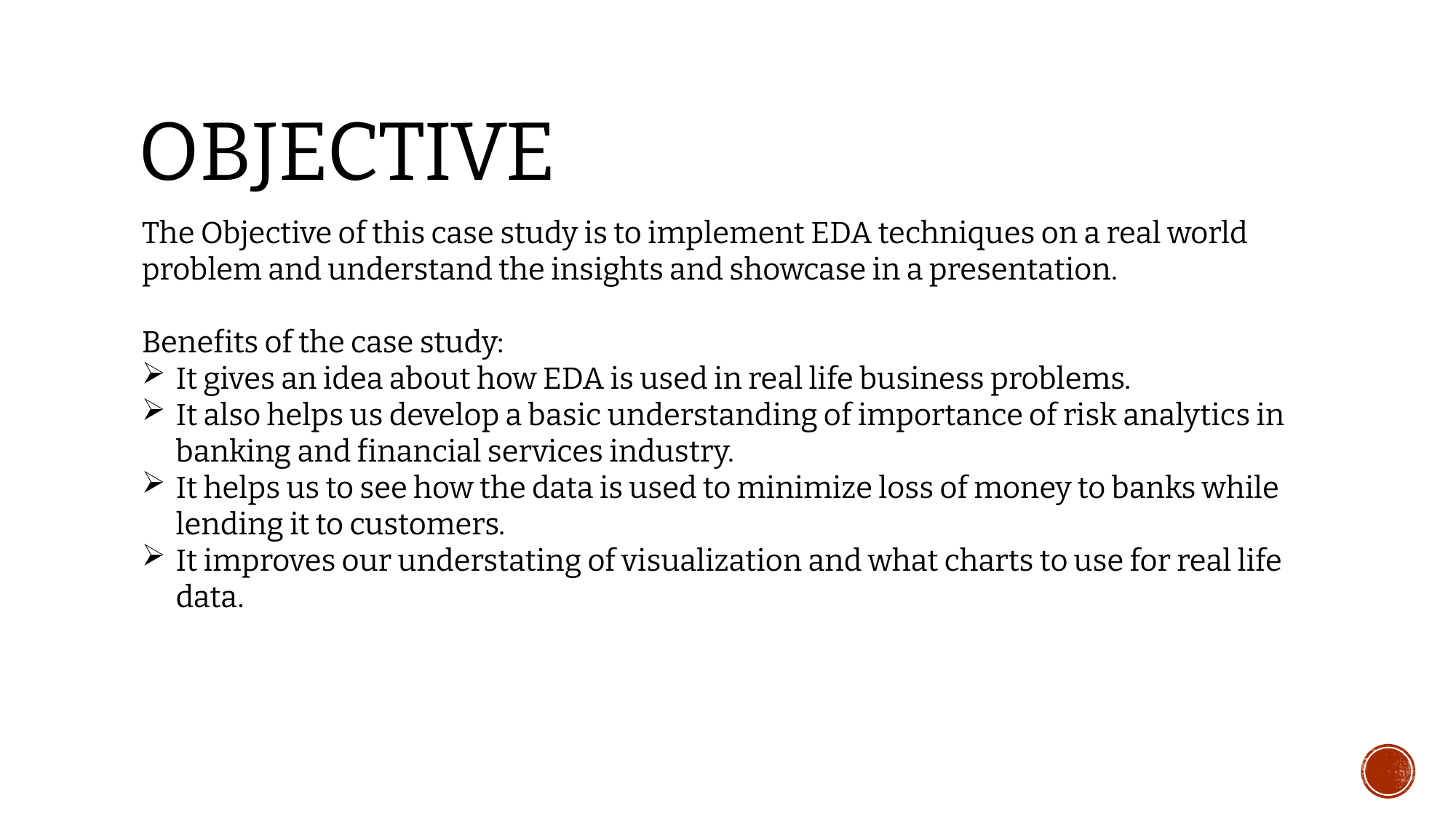

# Objective
The Objective of this case study is to implement EDA techniques on a real world problem and understand the insights and showcase in a presentation.

Benefits of the case study:
It gives an idea about how EDA is used in real life business problems.
It also helps us develop a basic understanding of importance of risk analytics in banking and financial services industry.
It helps us to see how the data is used to minimize loss of money to banks while lending it to customers.
It improves our understating of visualization and what charts to use for real life data.